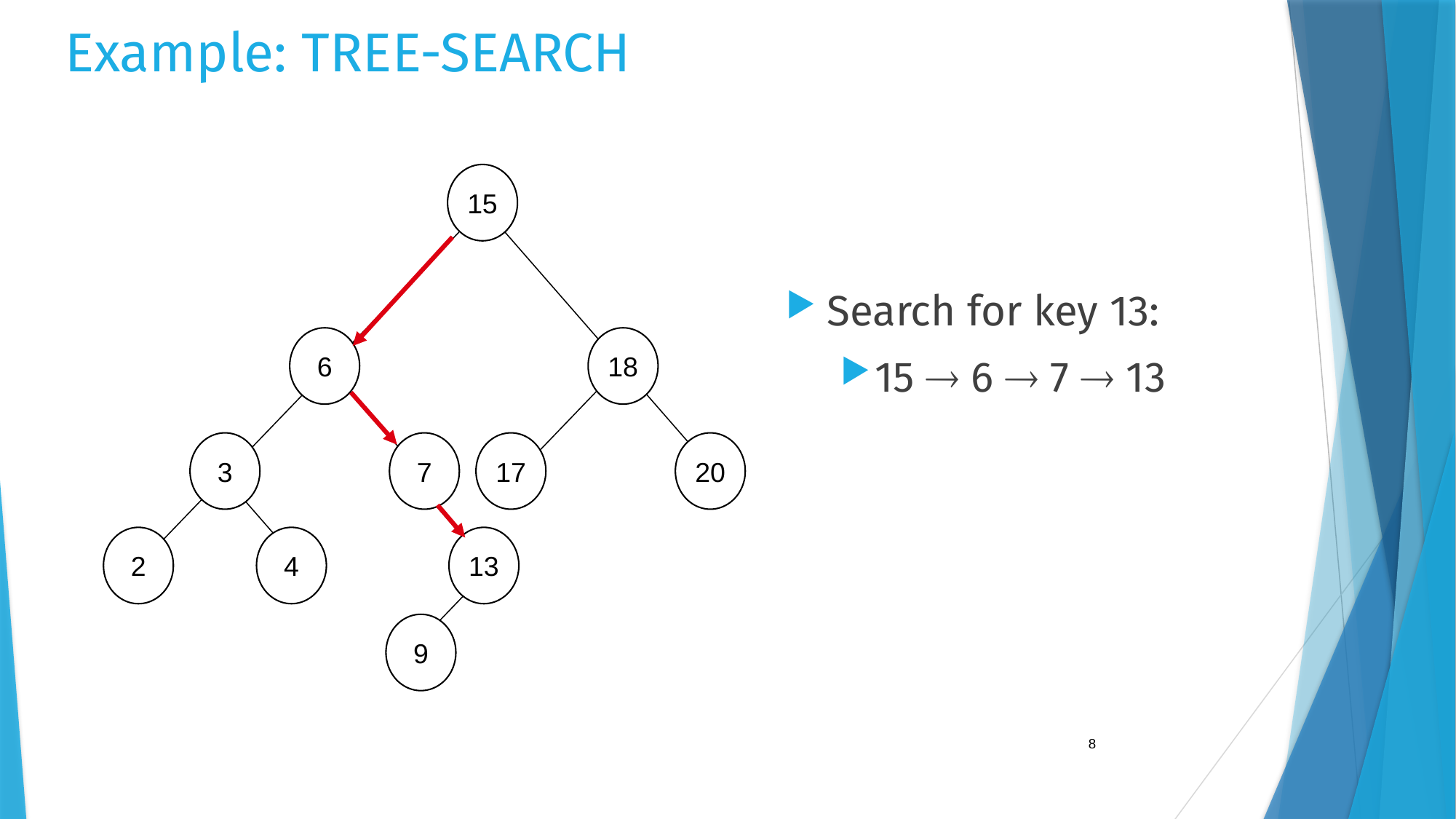

# Example: TREE-SEARCH
15

6
18

3
7
17
20

2
4
13

9

Search for key 13:
15 → 6 → 7 → 13
8